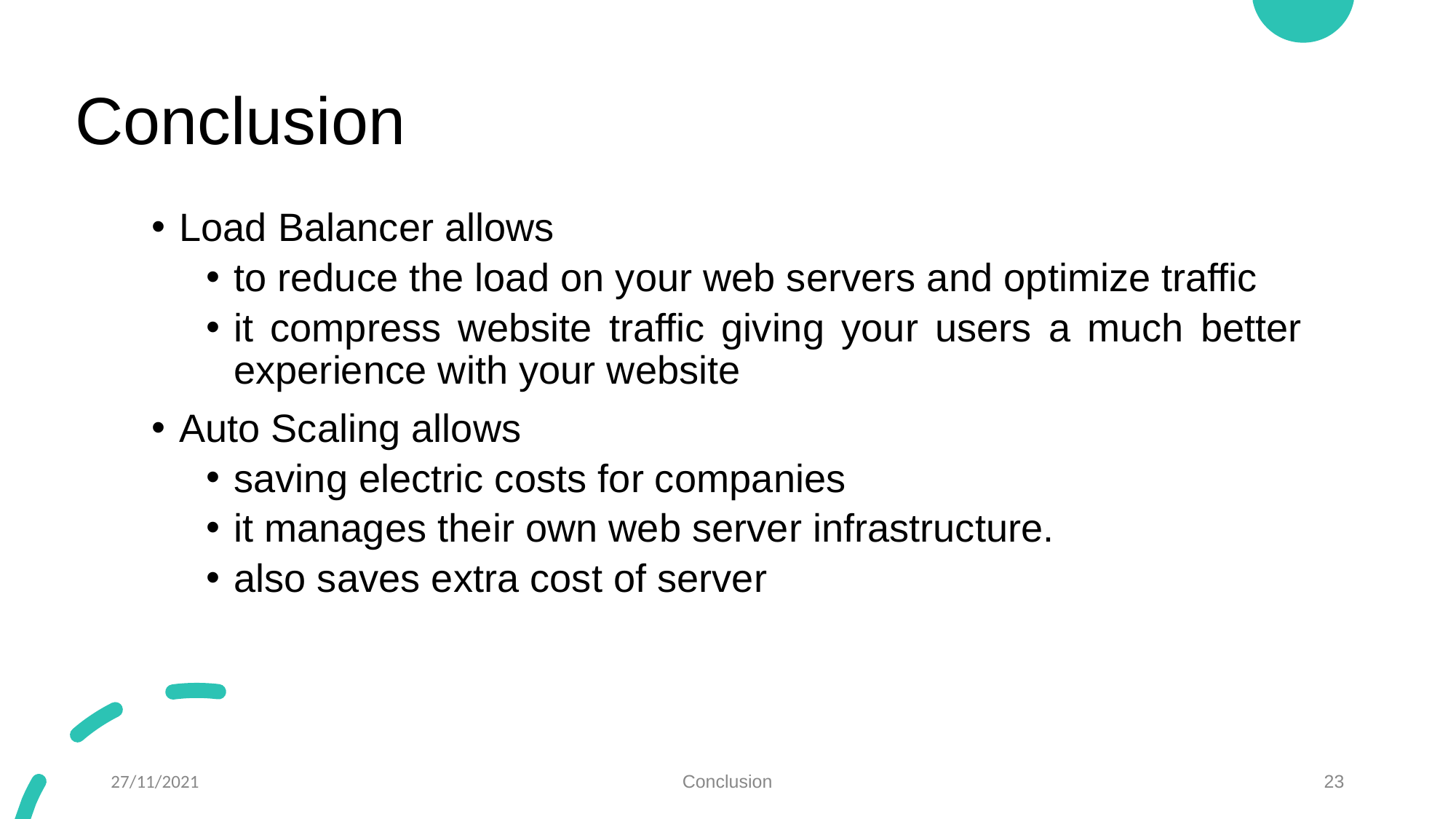

# Conclusion
Load Balancer allows
to reduce the load on your web servers and optimize traffic
it compress website traffic giving your users a much better experience with your website
Auto Scaling allows
saving electric costs for companies
it manages their own web server infrastructure.
also saves extra cost of server
27/11/2021
Conclusion
23